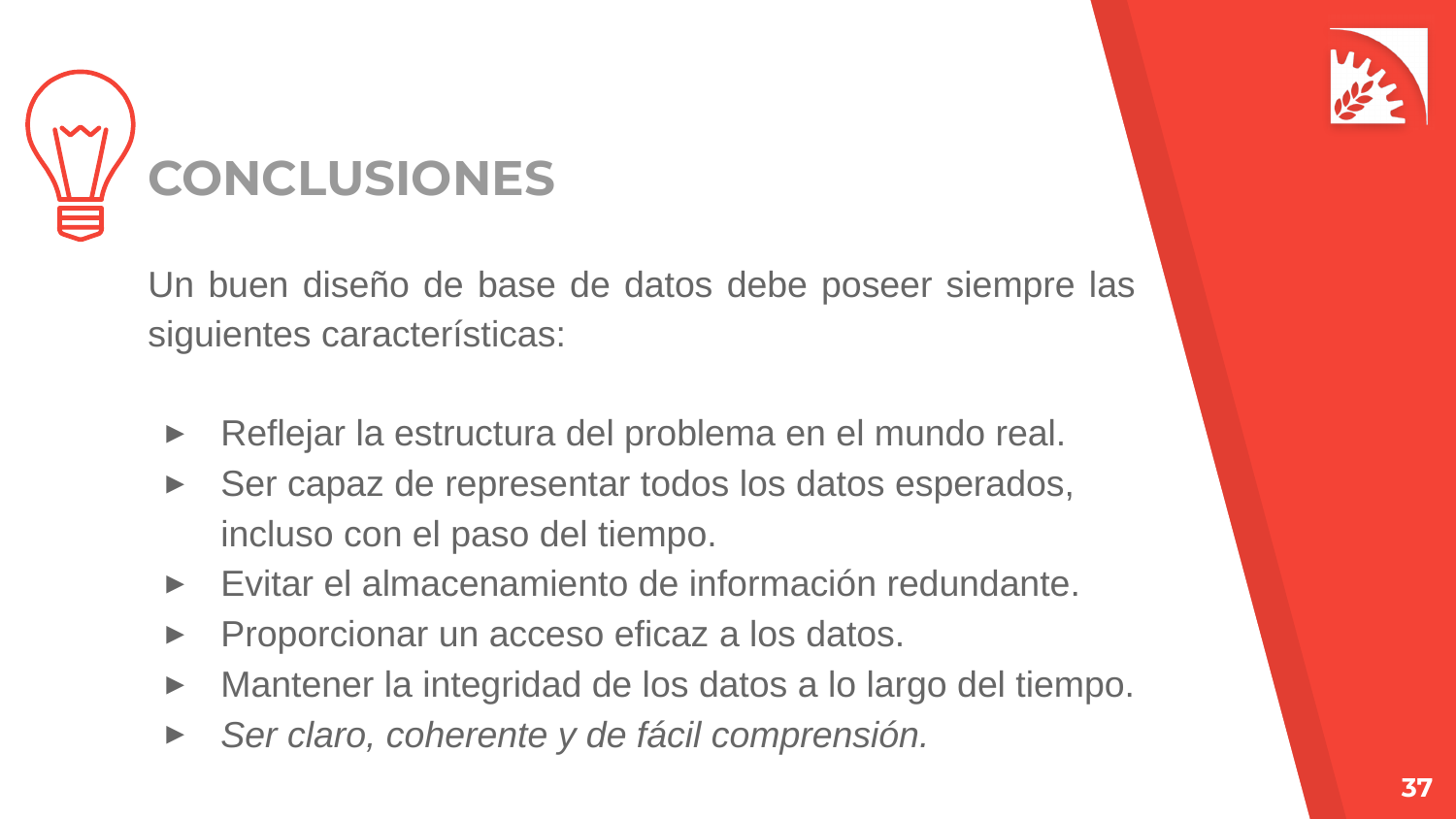

# CONCLUSIONES
Un buen diseño de base de datos debe poseer siempre las siguientes características:
Reflejar la estructura del problema en el mundo real.
Ser capaz de representar todos los datos esperados, incluso con el paso del tiempo.
Evitar el almacenamiento de información redundante.
Proporcionar un acceso eficaz a los datos.
Mantener la integridad de los datos a lo largo del tiempo.
Ser claro, coherente y de fácil comprensión.

37